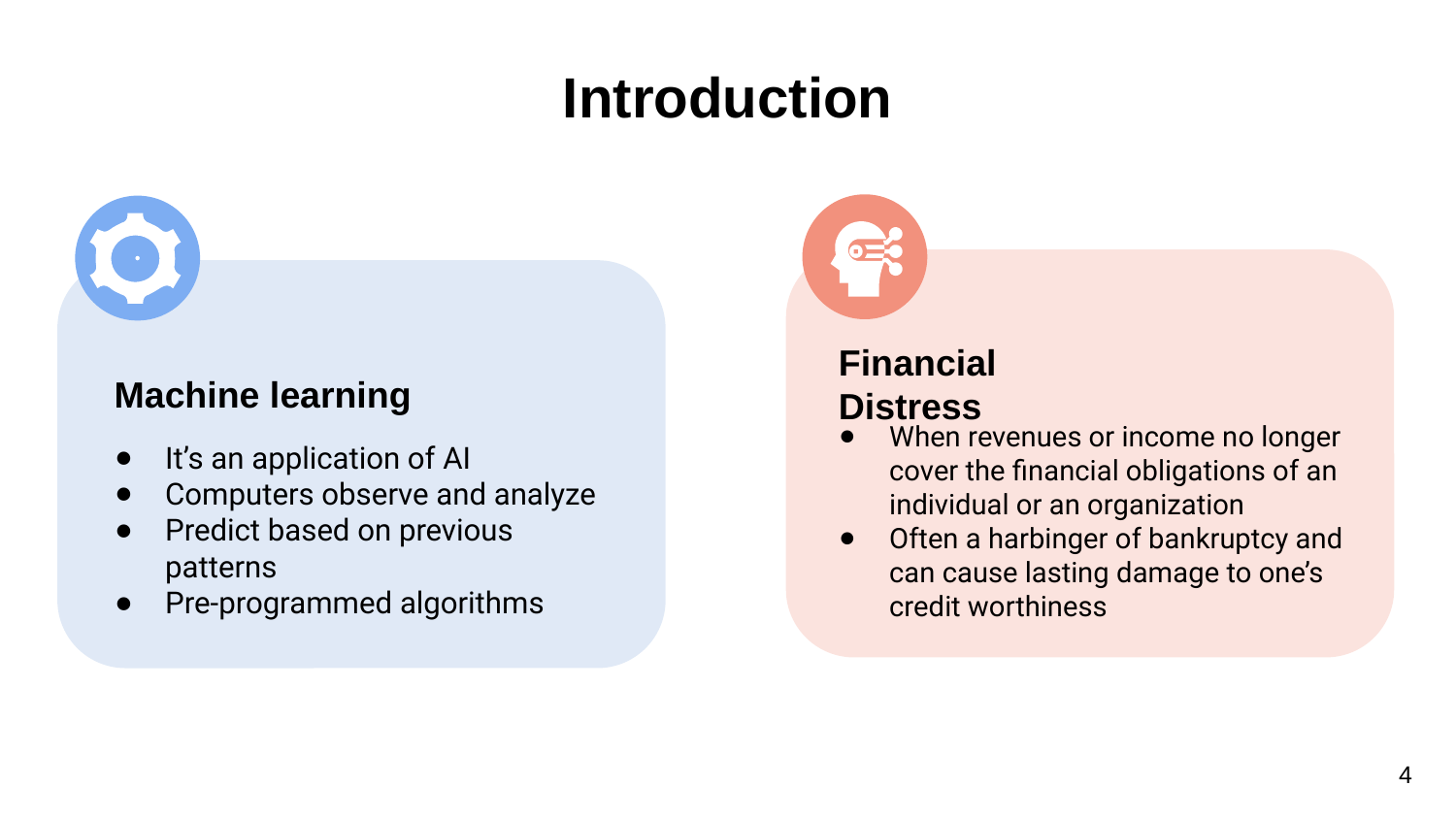

# Introduction

Financial Distress
When revenues or income no longer cover the financial obligations of an individual or an organization
Often a harbinger of bankruptcy and can cause lasting damage to one’s credit worthiness

Machine learning
It’s an application of AI
Computers observe and analyze
Predict based on previous patterns
Pre-programmed algorithms
4